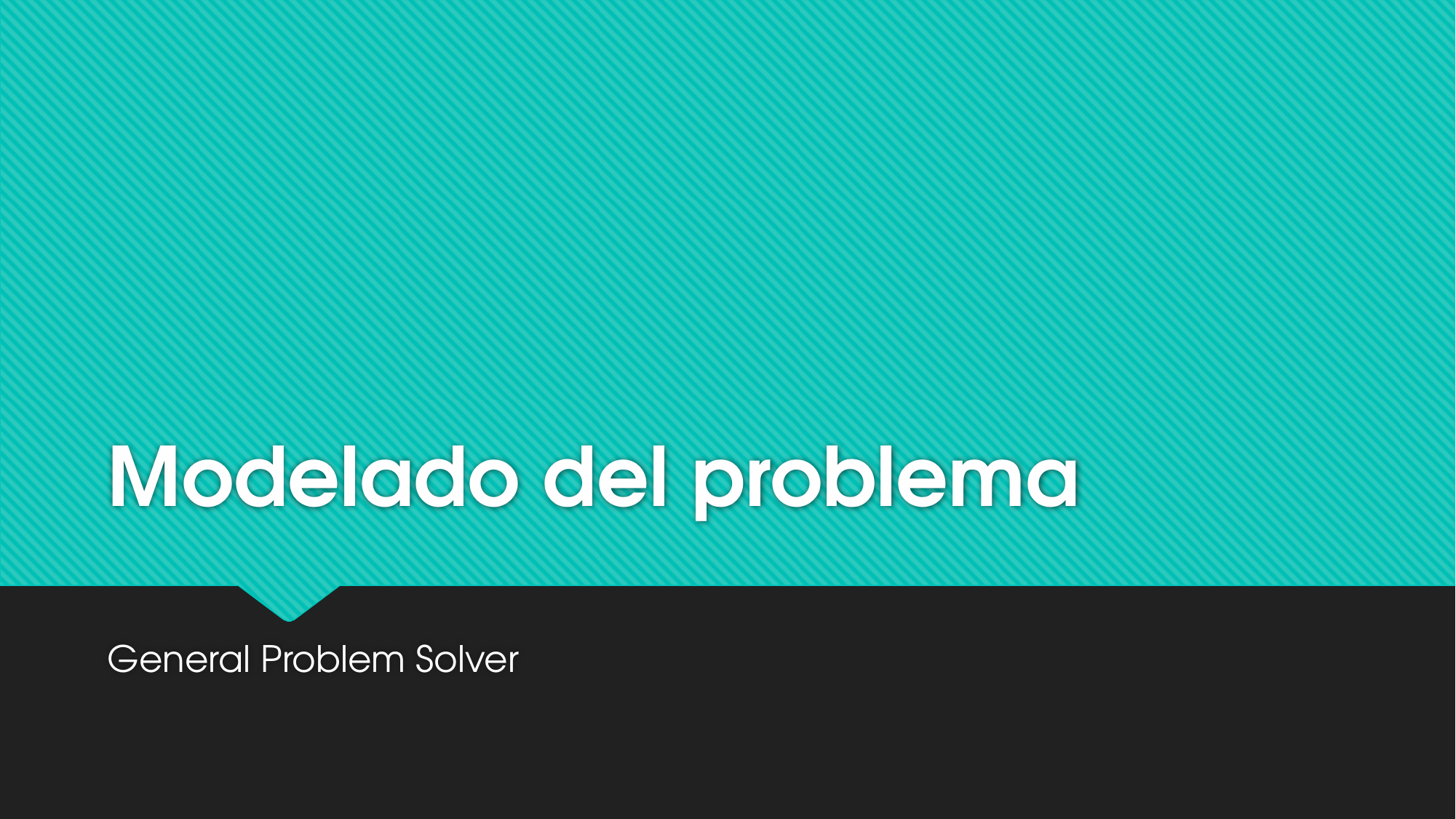

# Modelado del problema
General Problem Solver